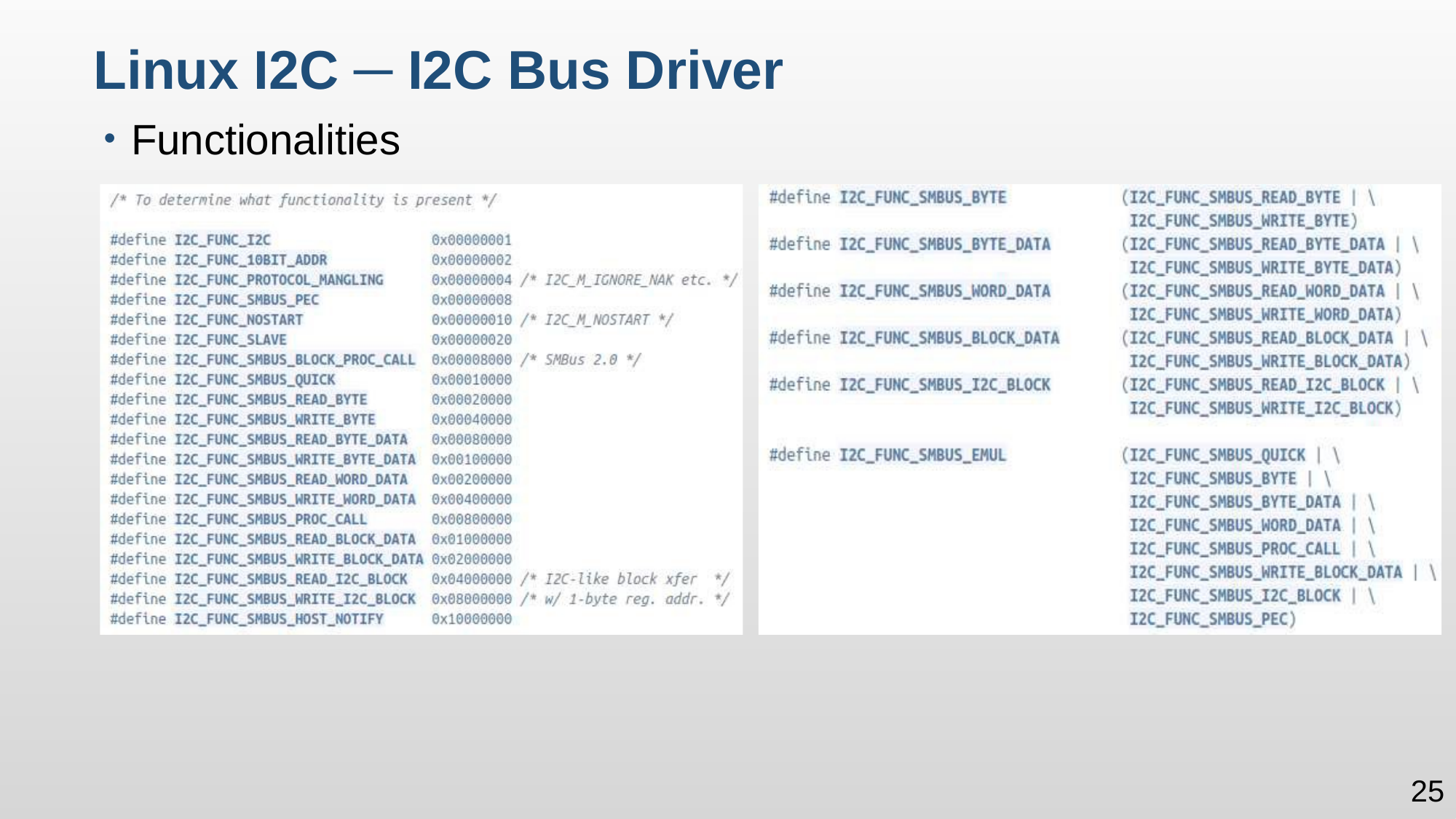

Linux I2C ─ I2C Bus Driver
Functionalities

25